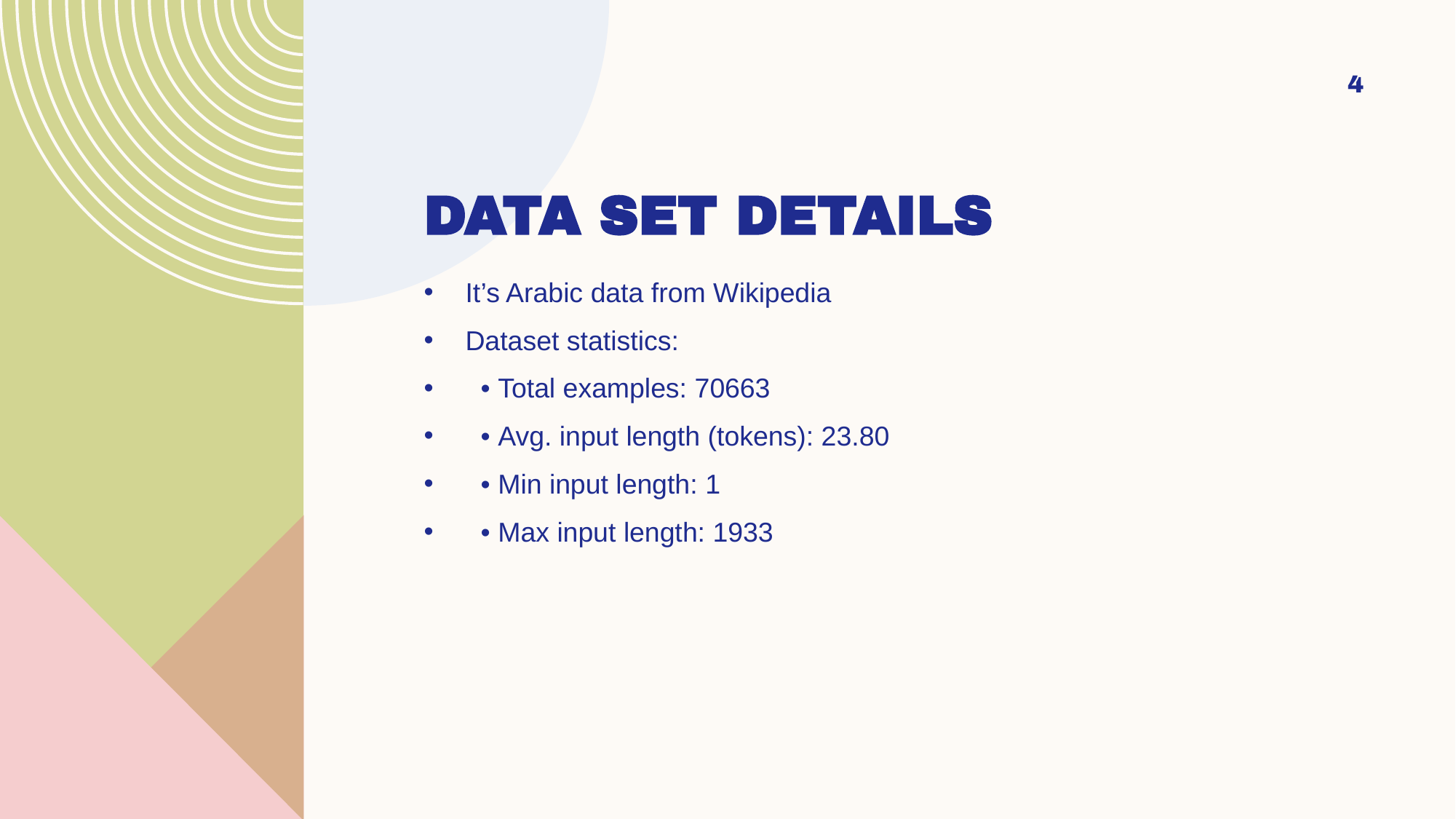

4
# Data set details
It’s Arabic data from Wikipedia
Dataset statistics:
  • Total examples: 70663
  • Avg. input length (tokens): 23.80
  • Min input length: 1
  • Max input length: 1933